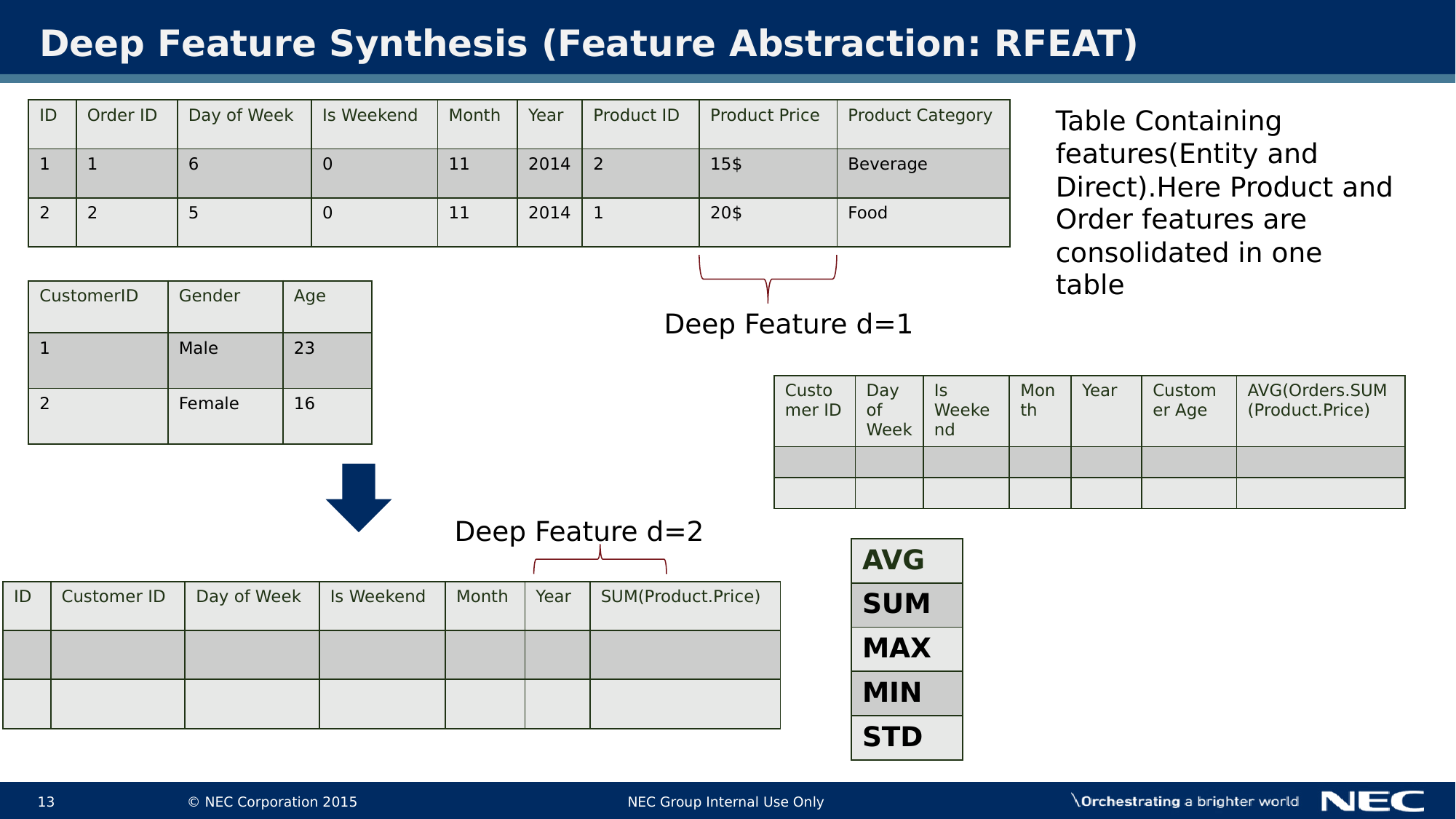

# Deep Feature Synthesis (Feature Abstraction: RFEAT)
Table Containing features(Entity and Direct).Here Product and Order features are consolidated in one table
| ID | Order ID | Day of Week | Is Weekend | Month | Year | Product ID | Product Price | Product Category |
| --- | --- | --- | --- | --- | --- | --- | --- | --- |
| 1 | 1 | 6 | 0 | 11 | 2014 | 2 | 15$ | Beverage |
| 2 | 2 | 5 | 0 | 11 | 2014 | 1 | 20$ | Food |

| CustomerID | Gender | Age |
| --- | --- | --- |
| 1 | Male | 23 |
| 2 | Female | 16 |
Deep Feature d=1
| Customer ID | Day of Week | Is Weekend | Month | Year | Customer Age | AVG(Orders.SUM(Product.Price) |
| --- | --- | --- | --- | --- | --- | --- |
|  |  |  |  |  |  |  |
|  |  |  |  |  |  |  |

Deep Feature d=2

| ID | Customer ID | Day of Week | Is Weekend | Month | Year | SUM(Product.Price) |
| --- | --- | --- | --- | --- | --- | --- |
|  |  |  |  |  |  |  |
|  |  |  |  |  |  |  |
| AVG |
| --- |
| SUM |
| MAX |
| MIN |
| STD |